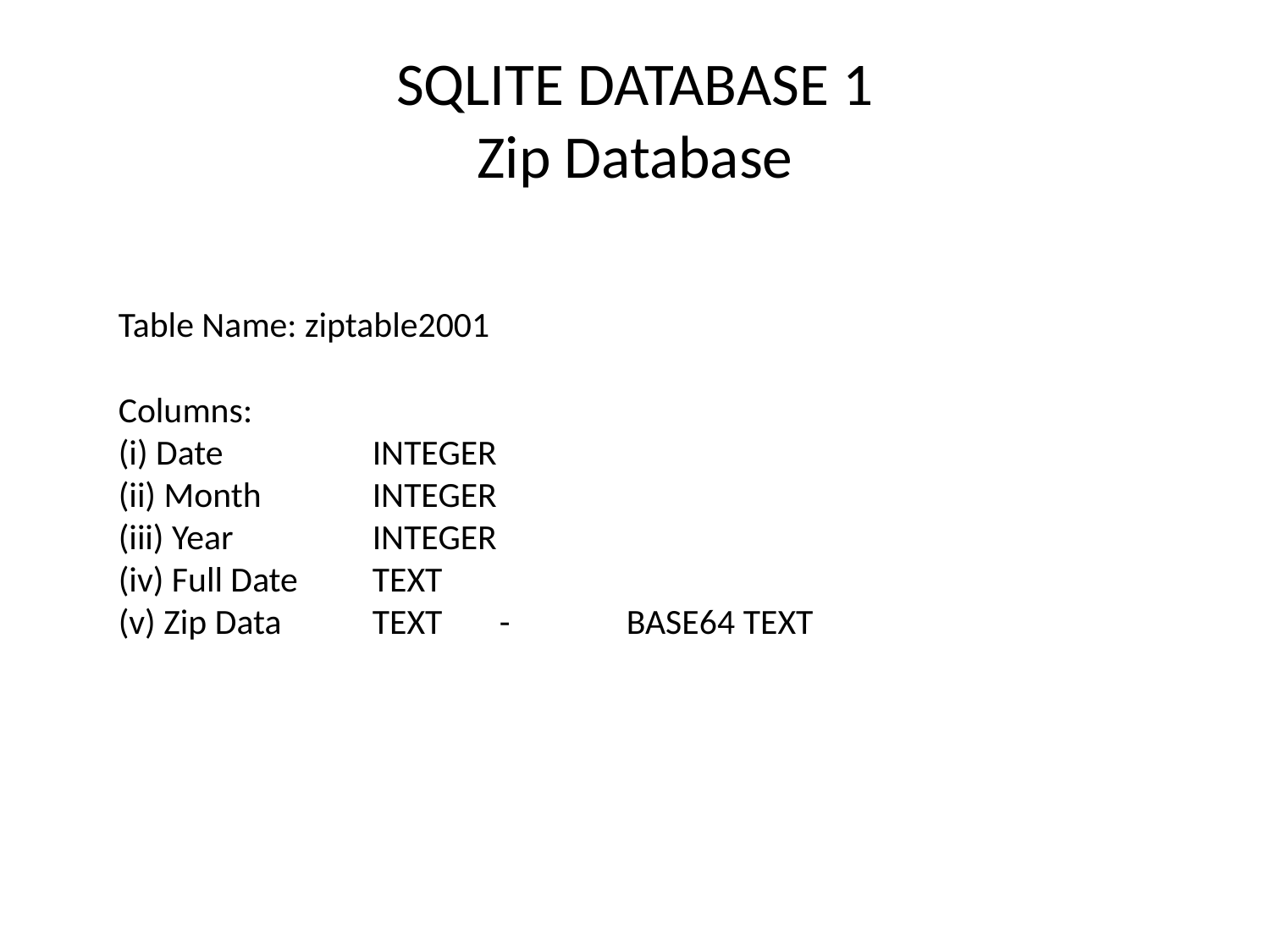

# SQLITE DATABASE 1 Zip Database
Table Name: ziptable2001

Columns:
(i) Date		INTEGER
(ii) Month	INTEGER
(iii) Year		INTEGER
(iv) Full Date	TEXT
(v) Zip Data	TEXT	-	BASE64 TEXT